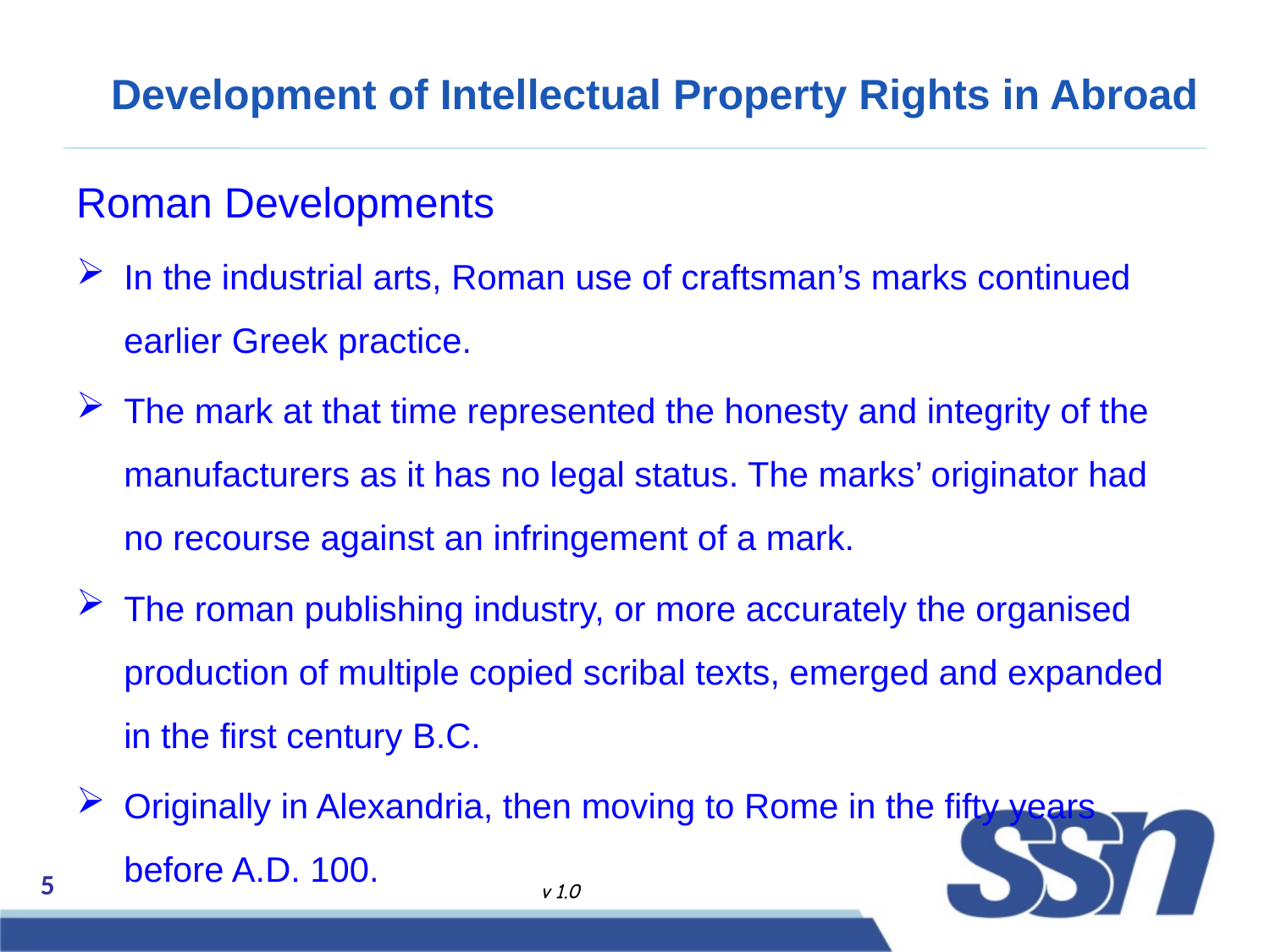

# Development of Intellectual Property Rights in Abroad
Roman Developments
In the industrial arts, Roman use of craftsman’s marks continued earlier Greek practice.
The mark at that time represented the honesty and integrity of the manufacturers as it has no legal status. The marks’ originator had no recourse against an infringement of a mark.
The roman publishing industry, or more accurately the organised production of multiple copied scribal texts, emerged and expanded in the first century B.C.
Originally in Alexandria, then moving to Rome in the fifty years before A.D. 100.